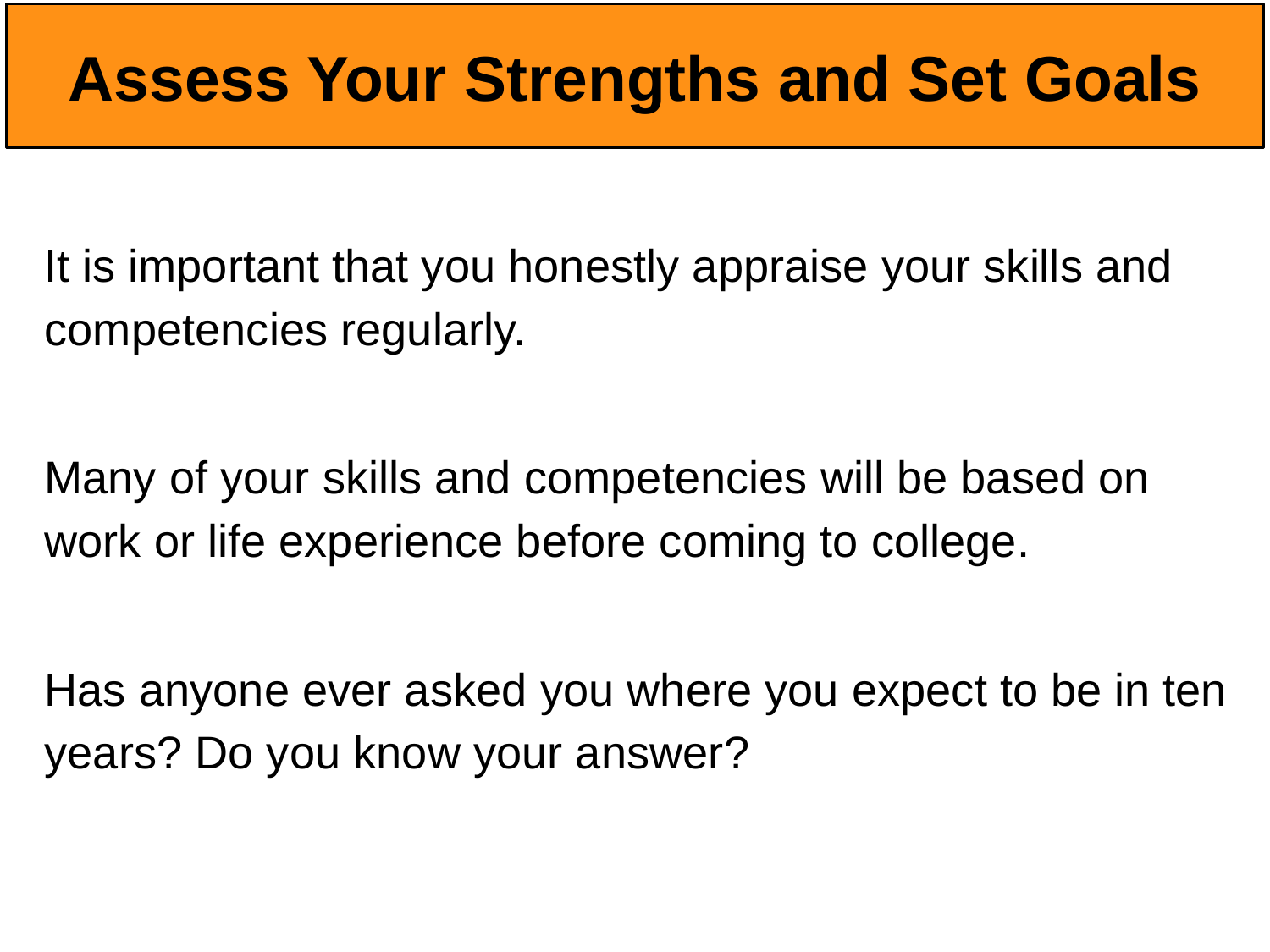

# Assess Your Strengths and Set Goals
It is important that you honestly appraise your skills and competencies regularly.

Many of your skills and competencies will be based on work or life experience before coming to college.

Has anyone ever asked you where you expect to be in ten years? Do you know your answer?